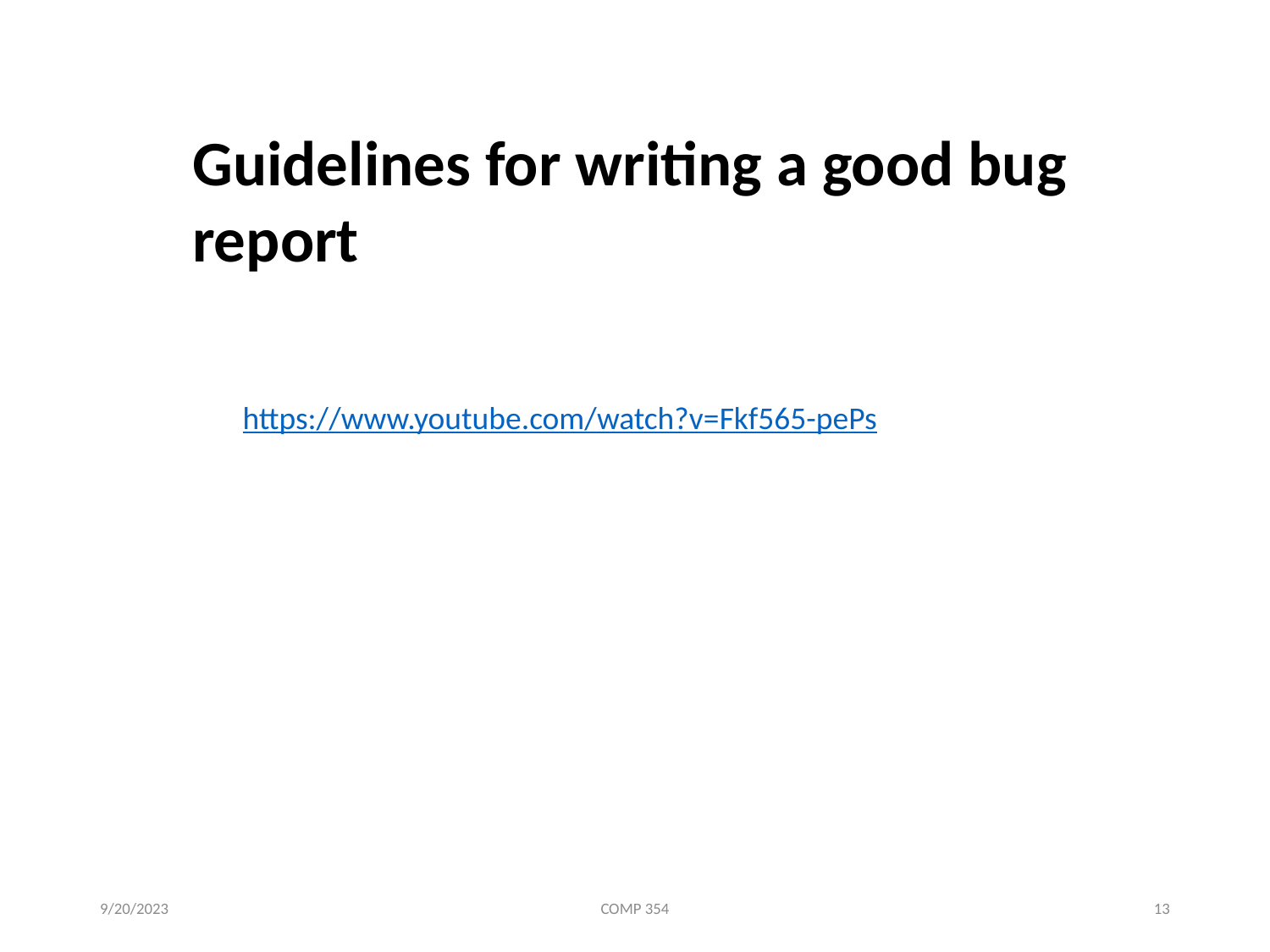

Guidelines for writing a good bug report
https://www.youtube.com/watch?v=Fkf565-pePs
9/20/2023
COMP 354
13